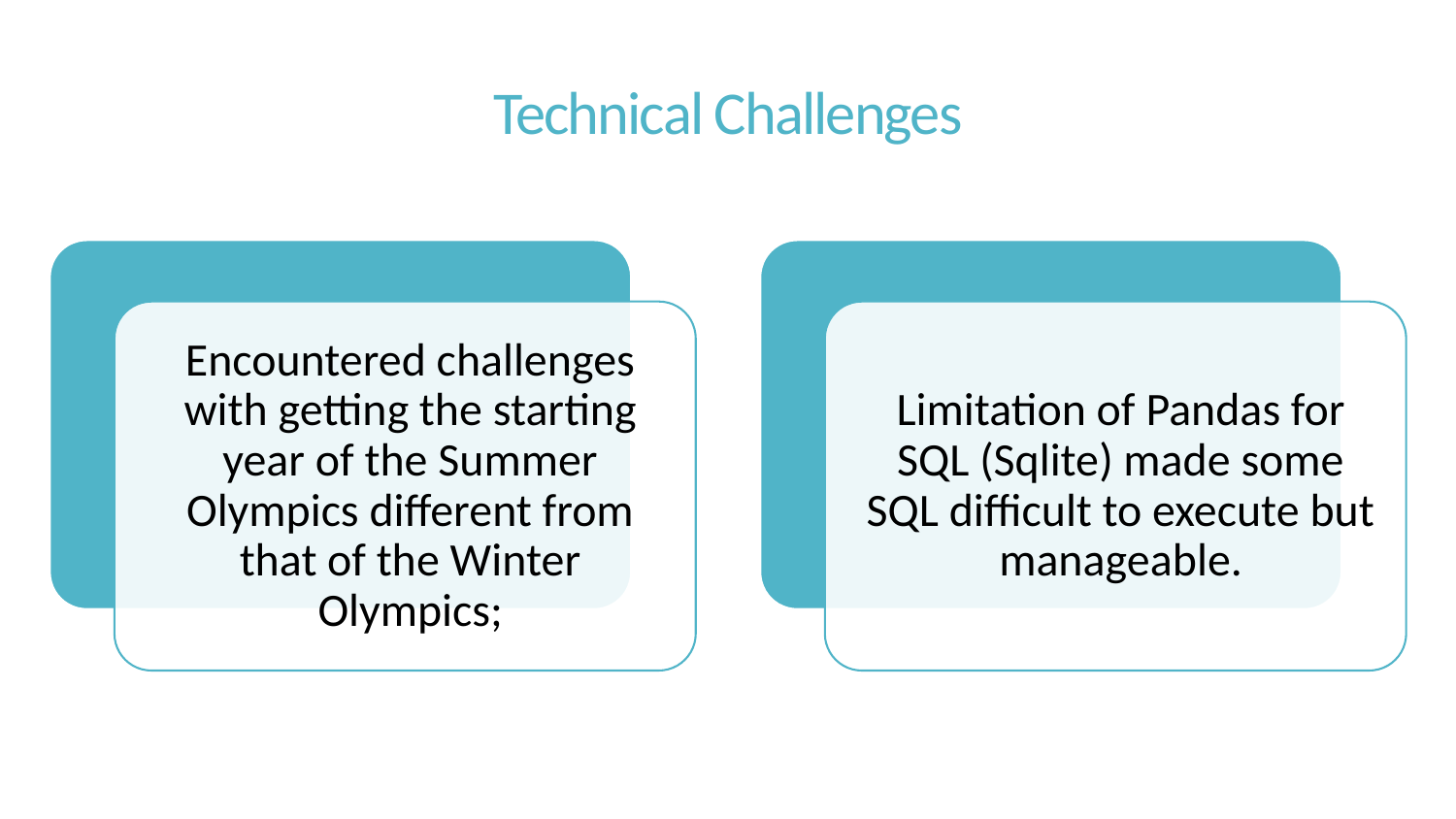

# Technical Challenges

Encountered challenges with getting the starting year of the Summer Olympics different from that of the Winter Olympics;
Limitation of Pandas for SQL (Sqlite) made some SQL difficult to execute but manageable.